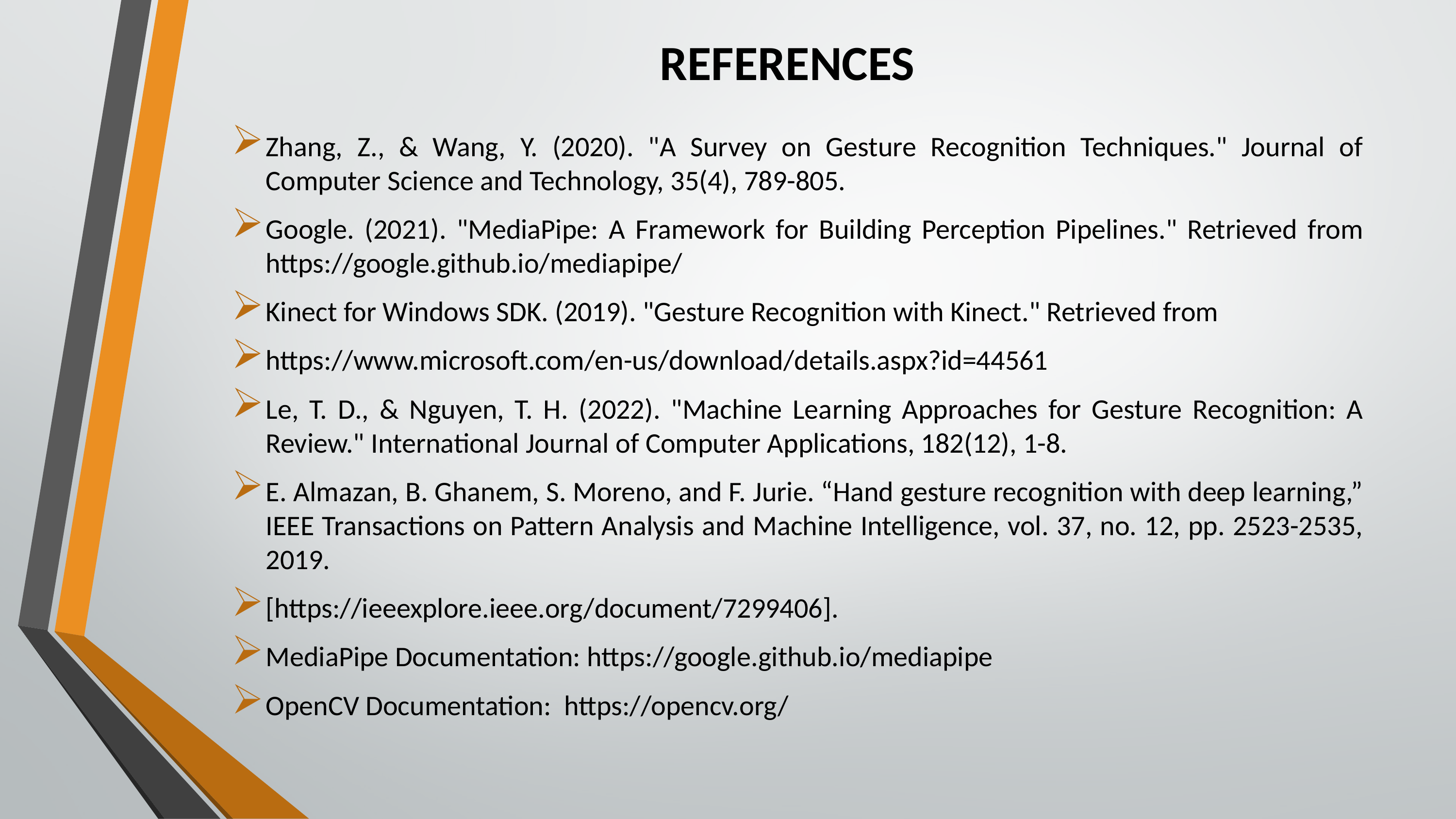

# REFERENCES
Zhang, Z., & Wang, Y. (2020). "A Survey on Gesture Recognition Techniques." Journal of Computer Science and Technology, 35(4), 789-805.
Google. (2021). "MediaPipe: A Framework for Building Perception Pipelines." Retrieved from https://google.github.io/mediapipe/
Kinect for Windows SDK. (2019). "Gesture Recognition with Kinect." Retrieved from
https://www.microsoft.com/en-us/download/details.aspx?id=44561
Le, T. D., & Nguyen, T. H. (2022). "Machine Learning Approaches for Gesture Recognition: A Review." International Journal of Computer Applications, 182(12), 1-8.
E. Almazan, B. Ghanem, S. Moreno, and F. Jurie. “Hand gesture recognition with deep learning,” IEEE Transactions on Pattern Analysis and Machine Intelligence, vol. 37, no. 12, pp. 2523-2535, 2019.
[https://ieeexplore.ieee.org/document/7299406].
MediaPipe Documentation: https://google.github.io/mediapipe
OpenCV Documentation:  https://opencv.org/